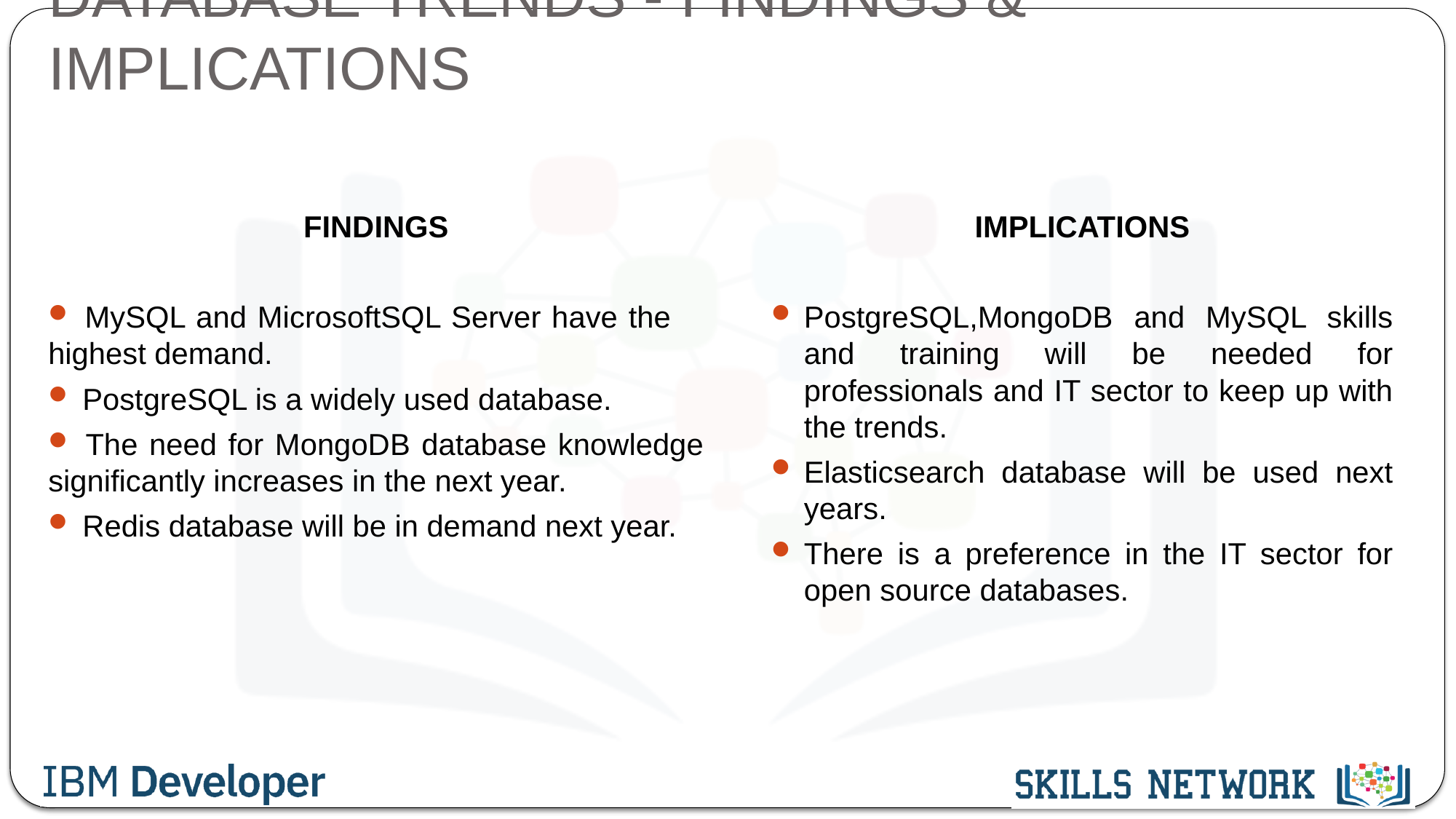

# DATABASE TRENDS - FINDINGS & IMPLICATIONS
FINDINGS

 MySQL and MicrosoftSQL Server have the    highest demand.
 PostgreSQL is a widely used database.
 The need for MongoDB database knowledge significantly increases in the next year.
 Redis database will be in demand next year.

IMPLICATIONS

PostgreSQL,MongoDB and MySQL skills and training will be needed for professionals and IT sector to keep up with the trends.
Elasticsearch database will be used next years.
There is a preference in the IT sector for open source databases.